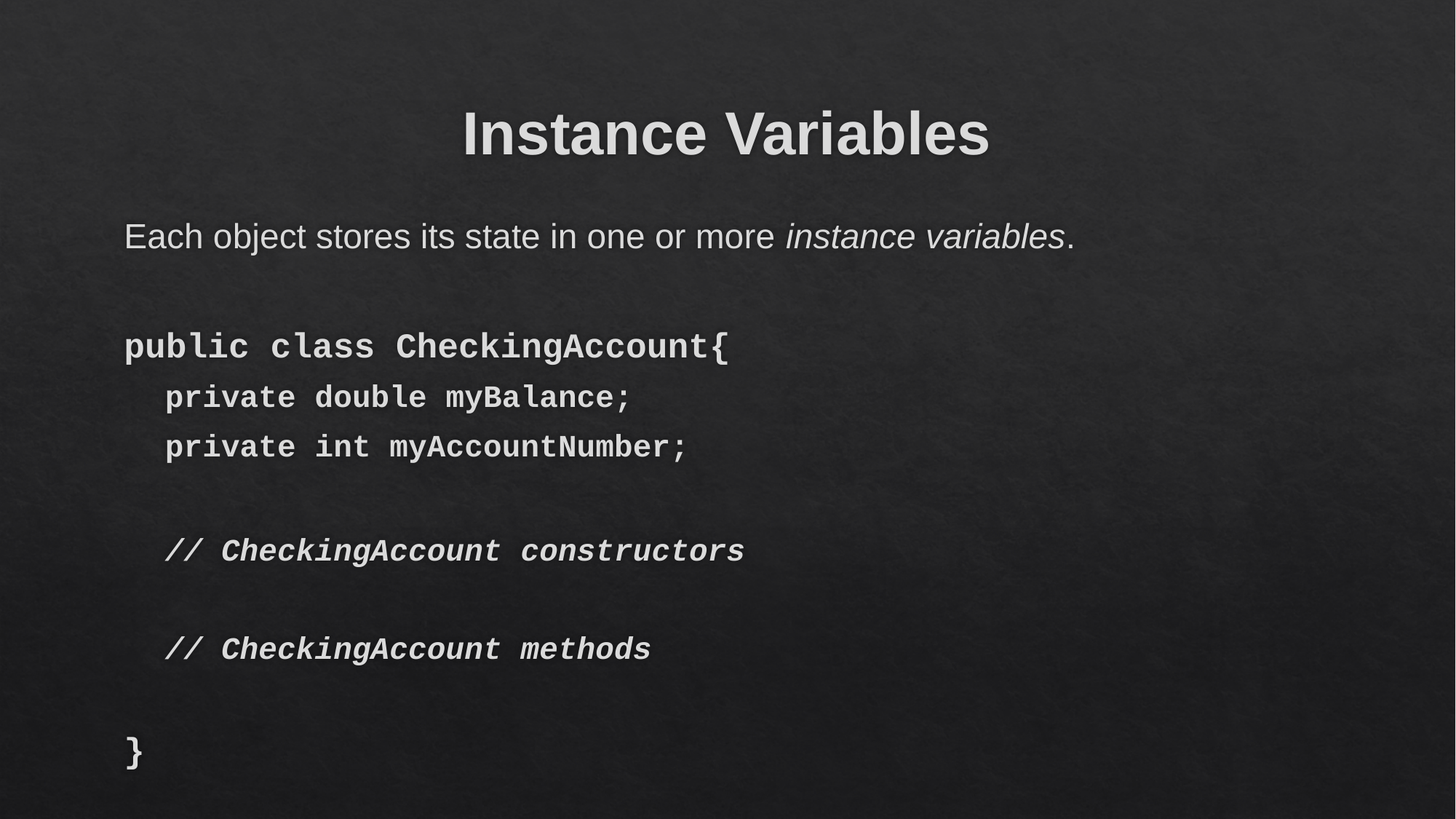

# Instance Variables
Each object stores its state in one or more instance variables.

public class CheckingAccount{
private double myBalance;
private int myAccountNumber;

// CheckingAccount constructors

// CheckingAccount methods

}